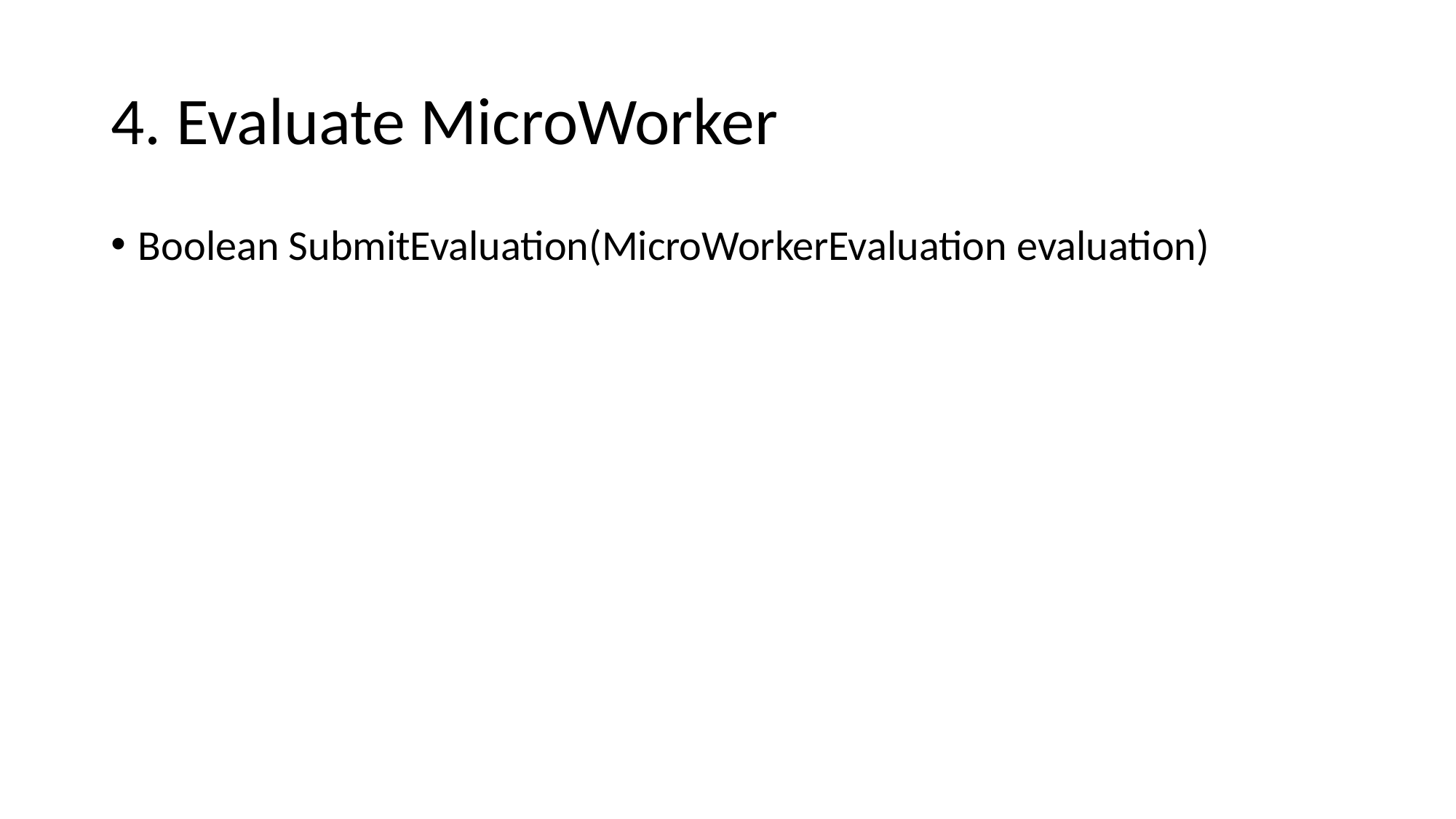

# 4. Evaluate MicroWorker
Boolean SubmitEvaluation(MicroWorkerEvaluation evaluation)